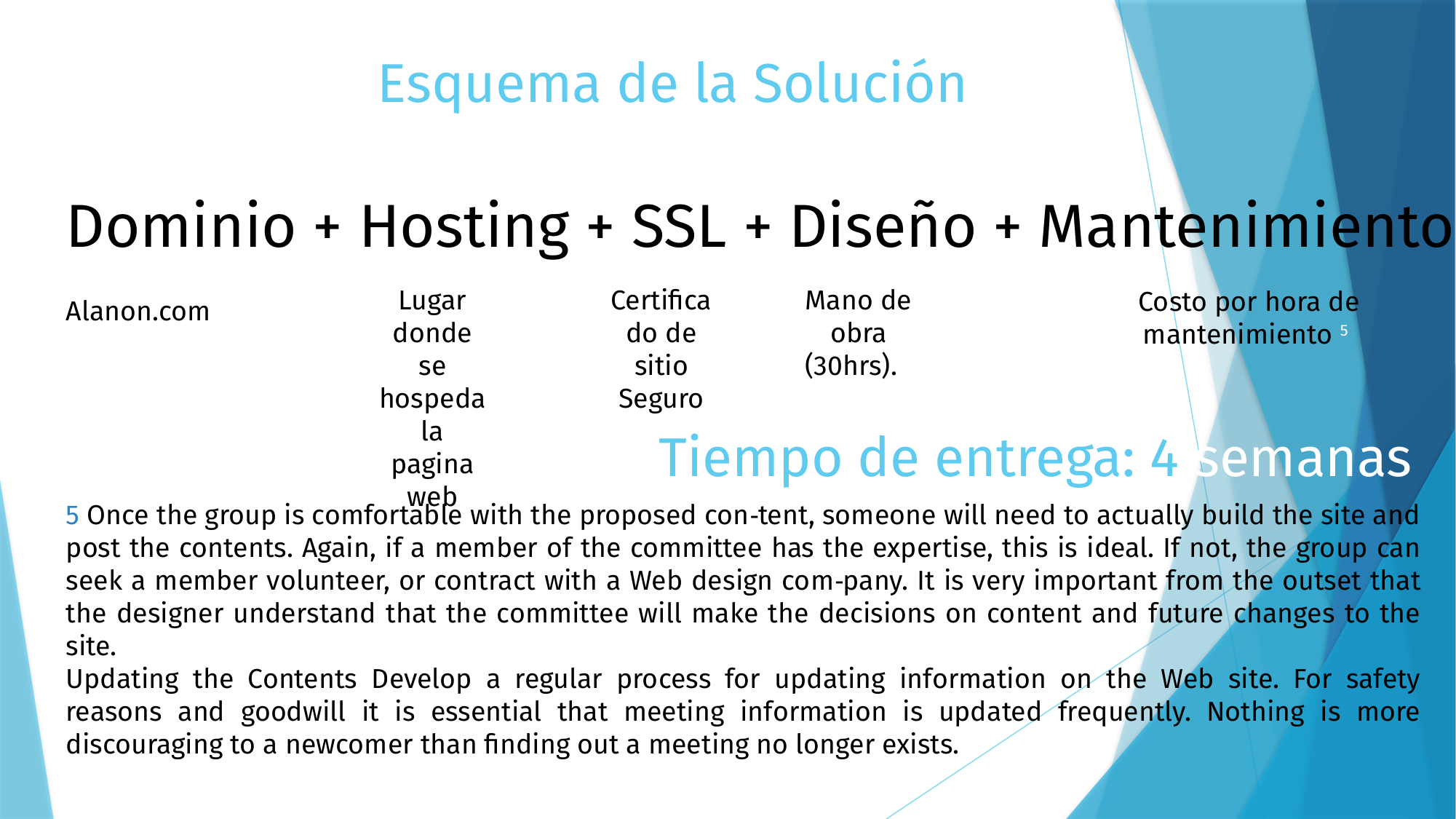

Esquema de la Solución
Dominio + Hosting + SSL + Diseño + Mantenimiento
Lugar donde se hospeda la pagina web
Certificado de sitio Seguro
Mano de obra (30hrs).
Costo por hora de mantenimiento 5
Alanon.com
Tiempo de entrega: 4 semanas
5 Once the group is comfortable with the proposed con‑tent, someone will need to actually build the site and post the contents. Again, if a member of the committee has the expertise, this is ideal. If not, the group can seek a member volunteer, or contract with a Web design com‑pany. It is very important from the outset that the designer understand that the committee will make the decisions on content and future changes to the site.
Updating the Contents Develop a regular process for updating information on the Web site. For safety reasons and goodwill it is essential that meeting information is updated frequently. Nothing is more discouraging to a newcomer than finding out a meeting no longer exists.